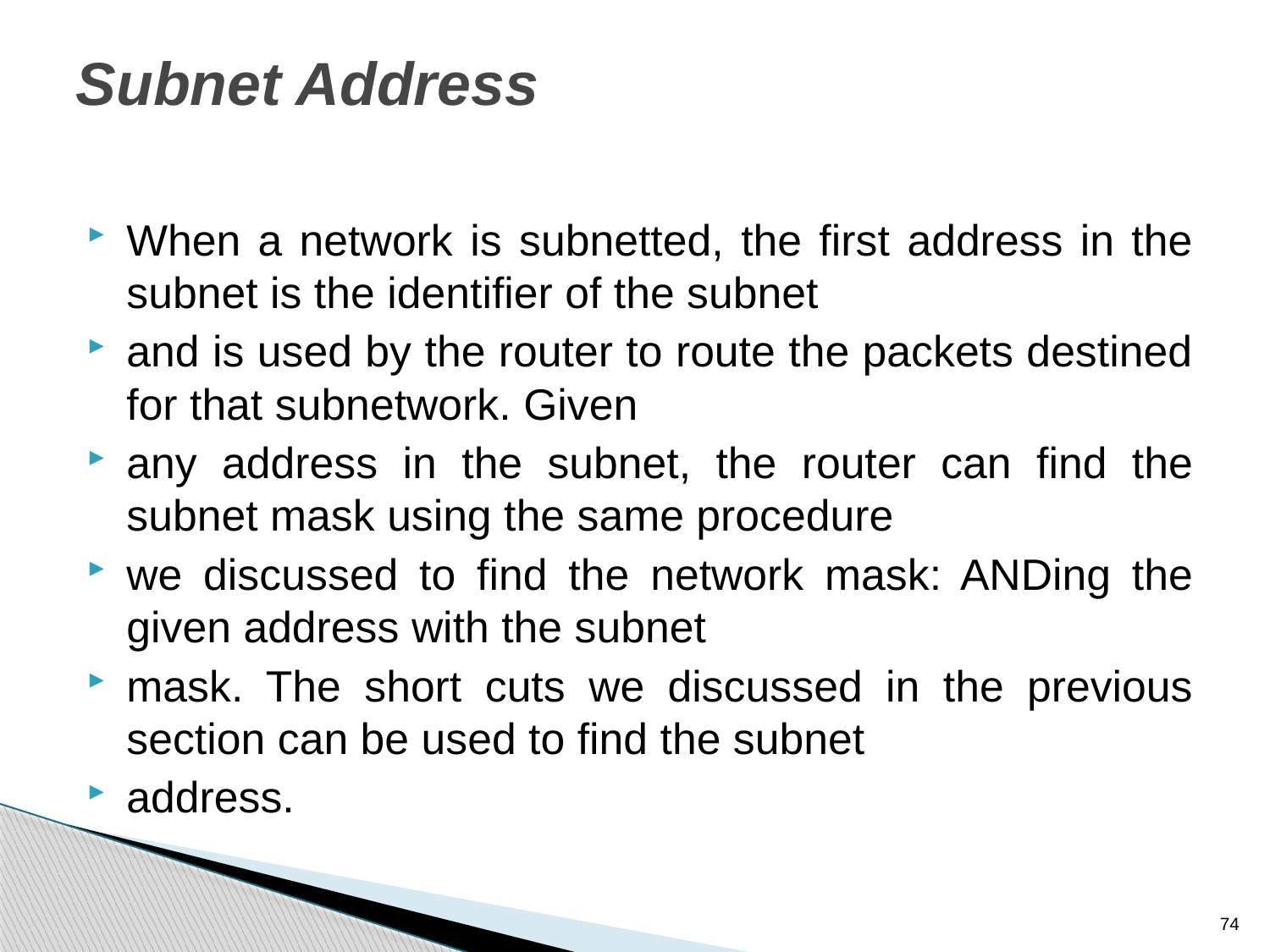

# Subnet Address
When a network is subnetted, the first address in the subnet is the identifier of the subnet
and is used by the router to route the packets destined for that subnetwork. Given
any address in the subnet, the router can find the subnet mask using the same procedure
we discussed to find the network mask: ANDing the given address with the subnet
mask. The short cuts we discussed in the previous section can be used to find the subnet
address.
74